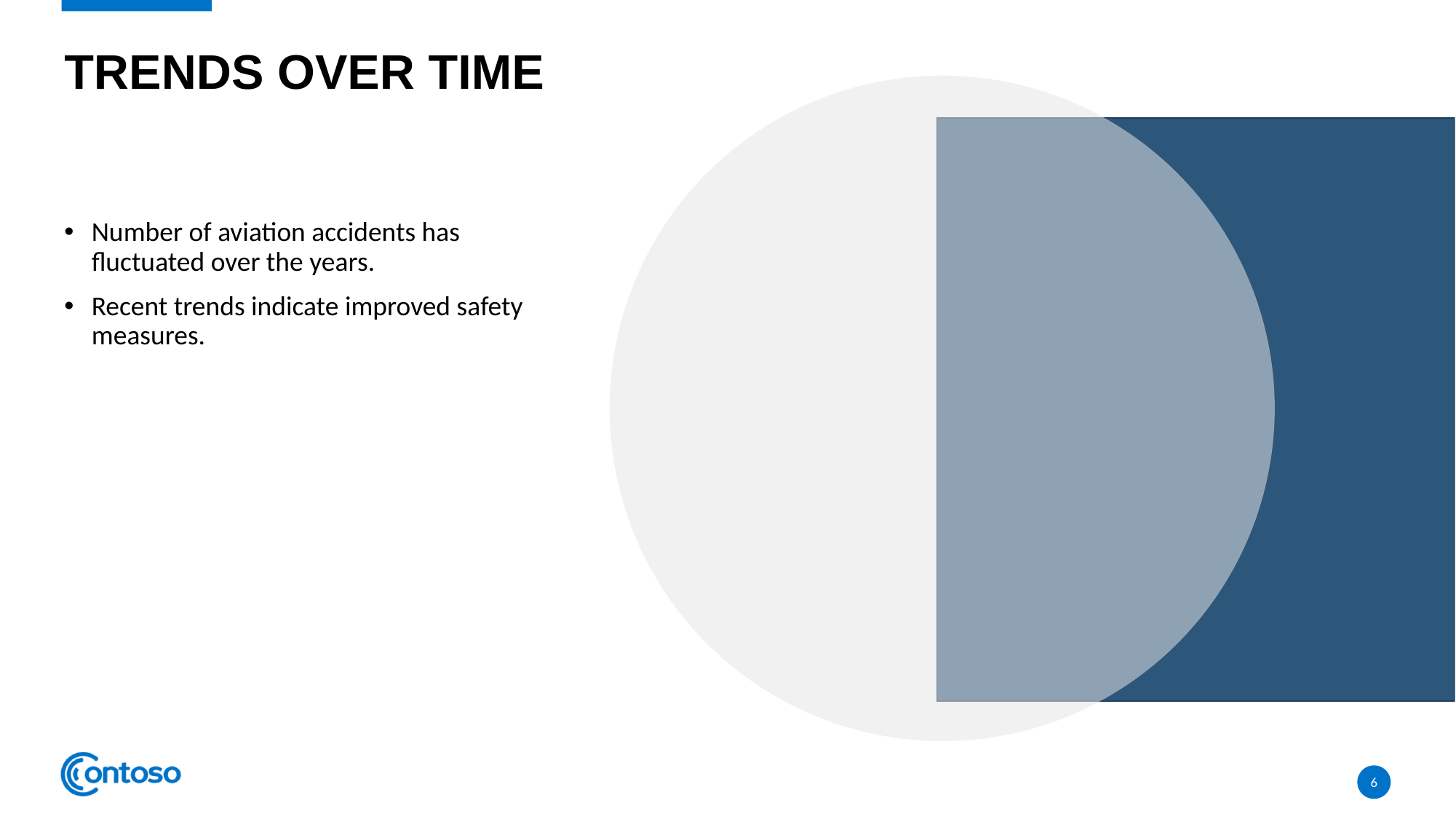

# Trends Over Time
Number of aviation accidents has fluctuated over the years.
Recent trends indicate improved safety measures.

6